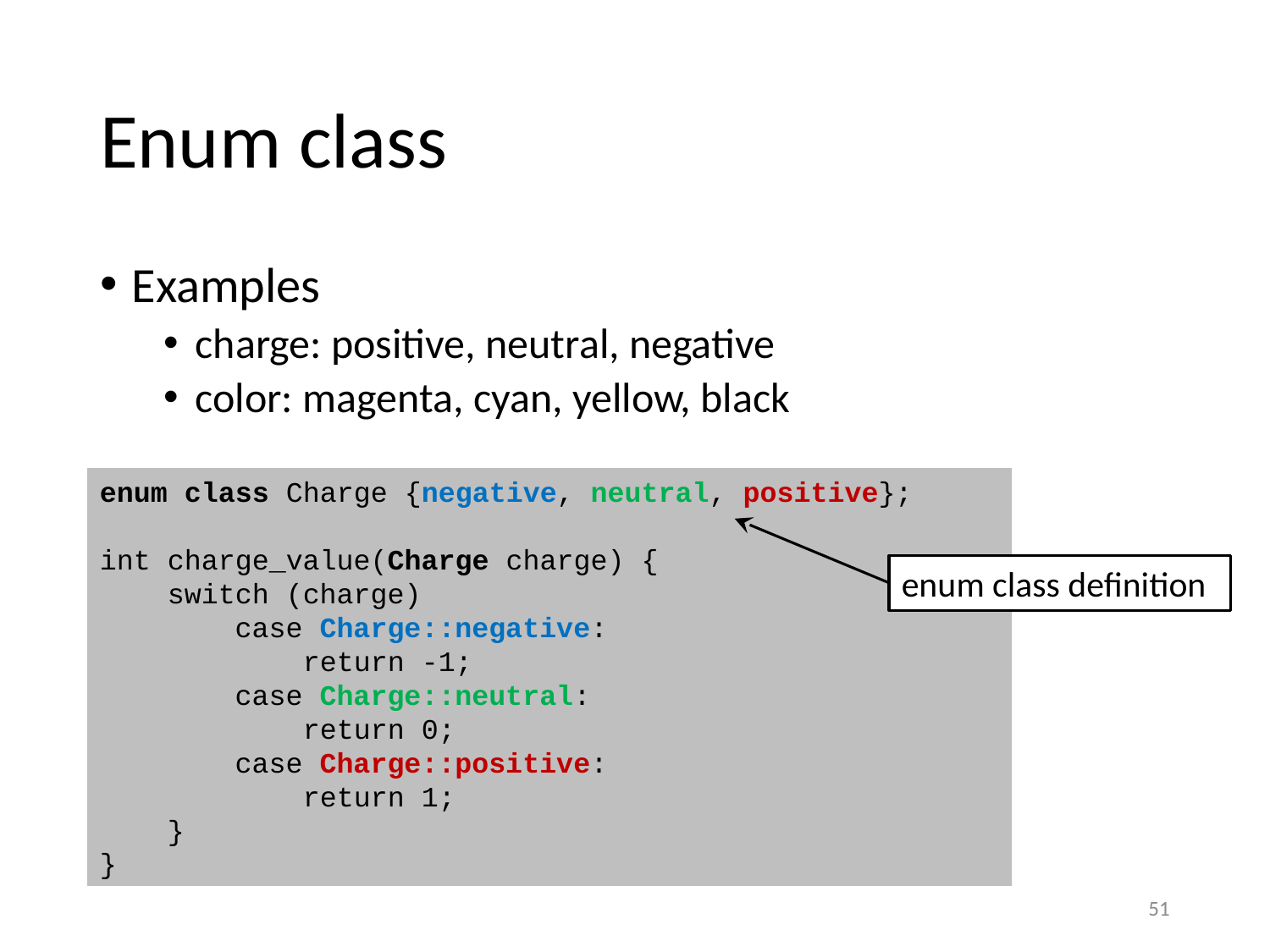

# Enum class
Examples
charge: positive, neutral, negative
color: magenta, cyan, yellow, black
enum class Charge {negative, neutral, positive};

int charge_value(Charge charge) {
    switch (charge)
        case Charge::negative:
            return -1;
        case Charge::neutral:
            return 0;
        case Charge::positive:
            return 1;
    }
}
enum class definition
51